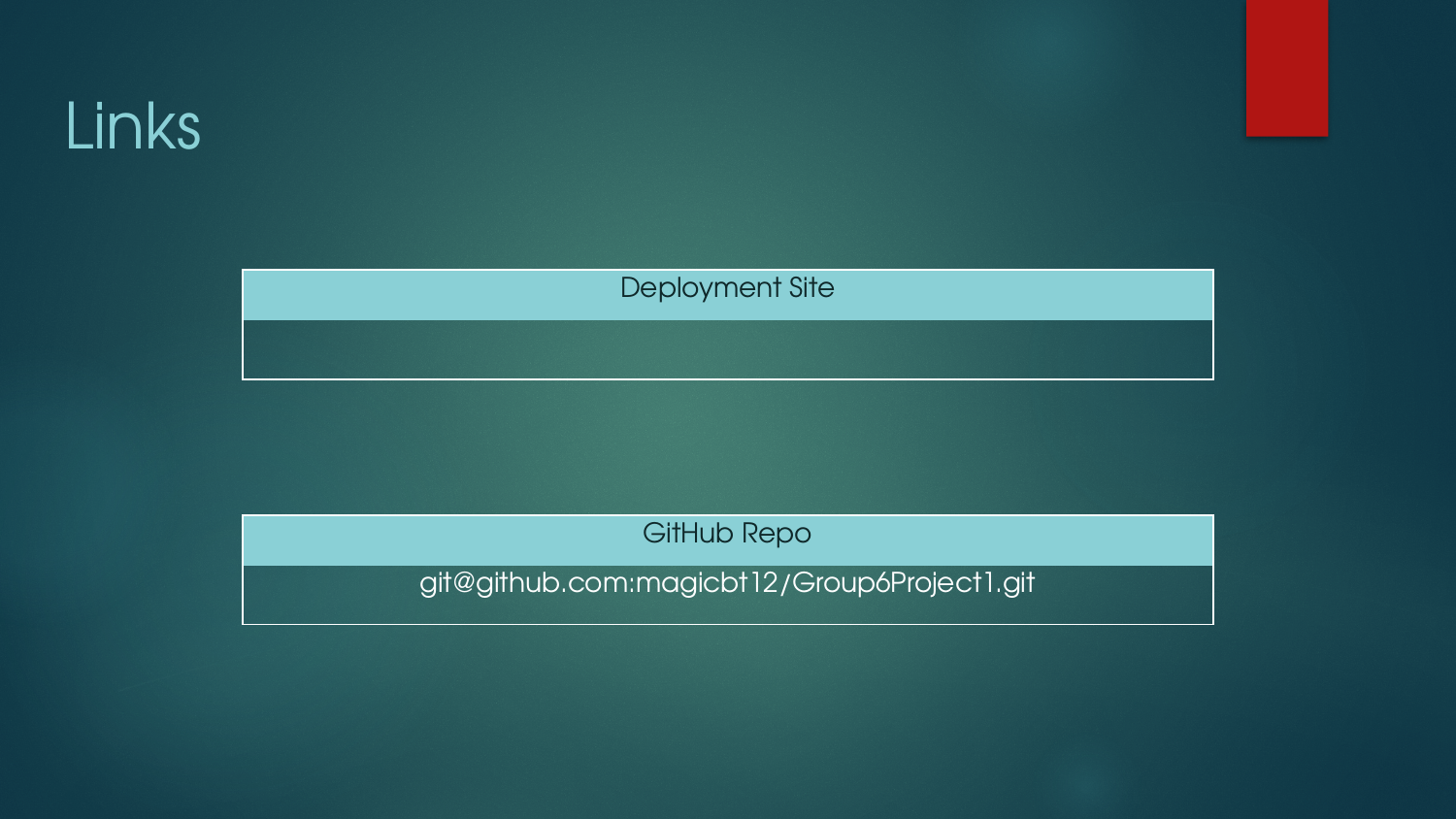

# Links
| Deployment Site |
| --- |
|  |
| GitHub Repo |
| --- |
| git@github.com:magicbt12/Group6Project1.git |